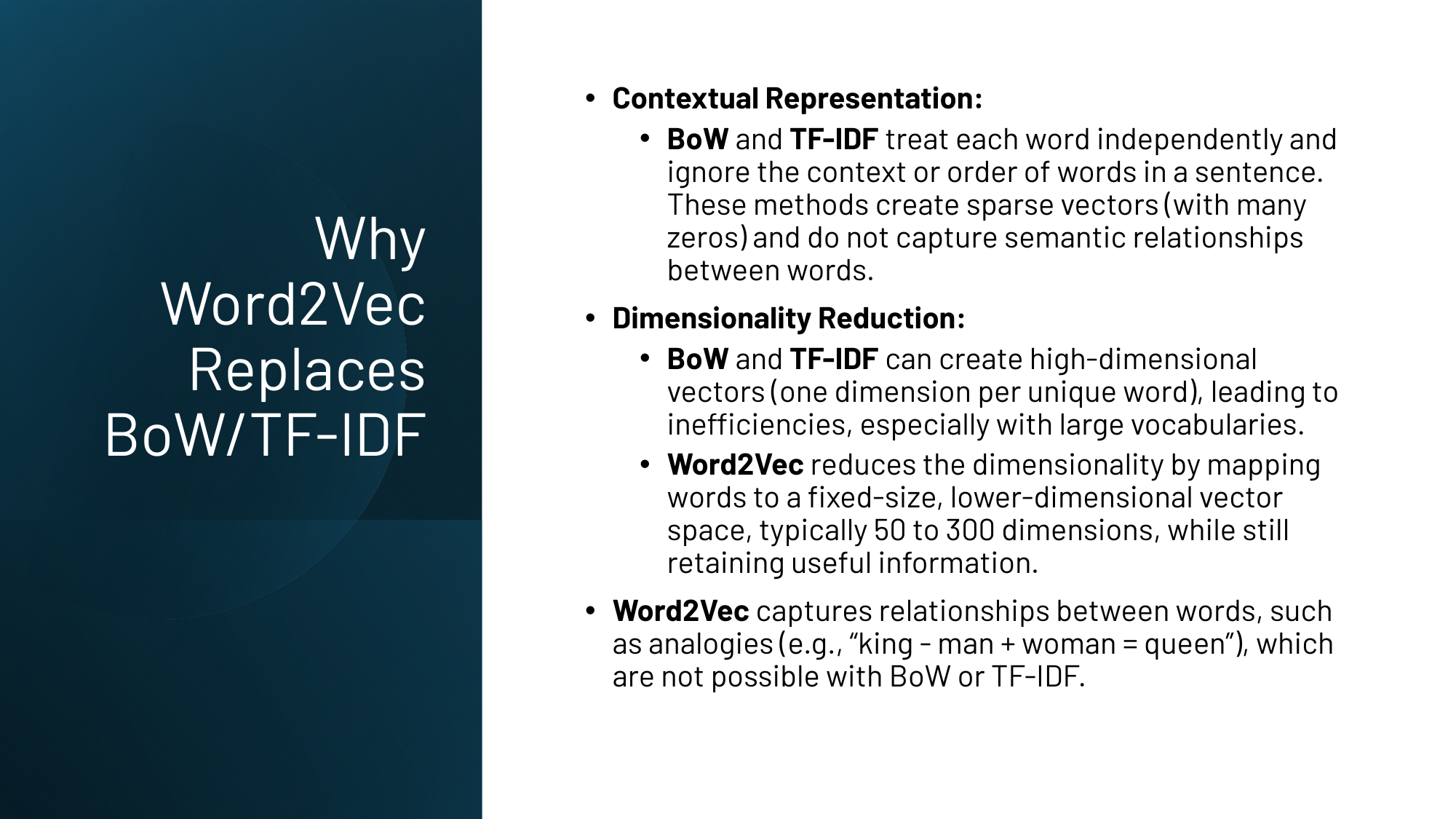

Why Word2Vec Replaces BoW/TF-IDF
Contextual Representation:
BoW and TF-IDF treat each word independently and ignore the context or order of words in a sentence. These methods create sparse vectors (with many zeros) and do not capture semantic relationships between words.
Dimensionality Reduction:
BoW and TF-IDF can create high-dimensional vectors (one dimension per unique word), leading to inefficiencies, especially with large vocabularies.
Word2Vec reduces the dimensionality by mapping words to a fixed-size, lower-dimensional vector space, typically 50 to 300 dimensions, while still retaining useful information.
Word2Vec captures relationships between words, such as analogies (e.g., “king - man + woman = queen”), which are not possible with BoW or TF-IDF.